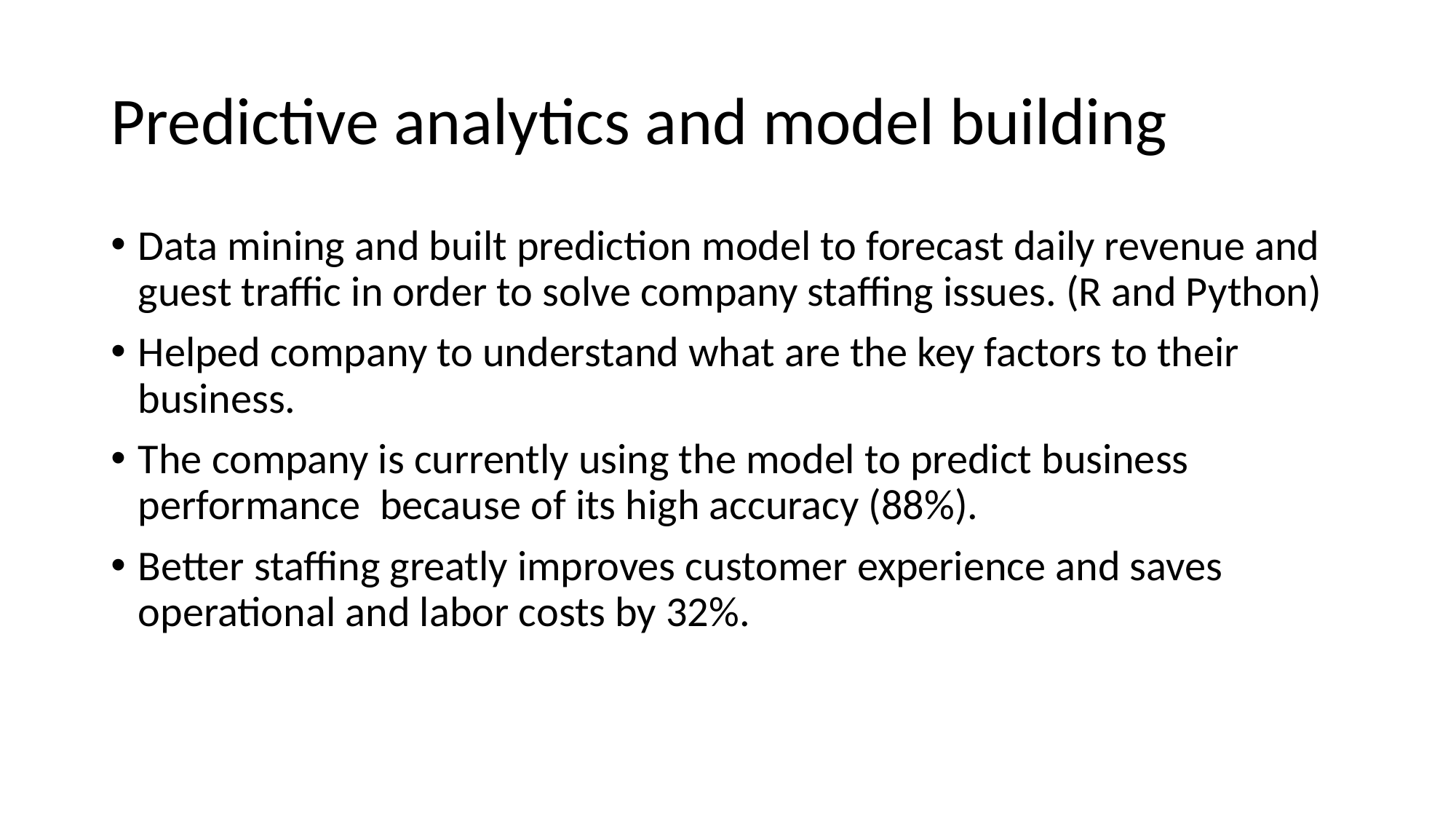

# Predictive analytics and model building
Data mining and built prediction model to forecast daily revenue and guest traffic in order to solve company staffing issues. (R and Python)
Helped company to understand what are the key factors to their business.
The company is currently using the model to predict business performance  because of its high accuracy (88%).
Better staffing greatly improves customer experience and saves operational and labor costs by 32%.